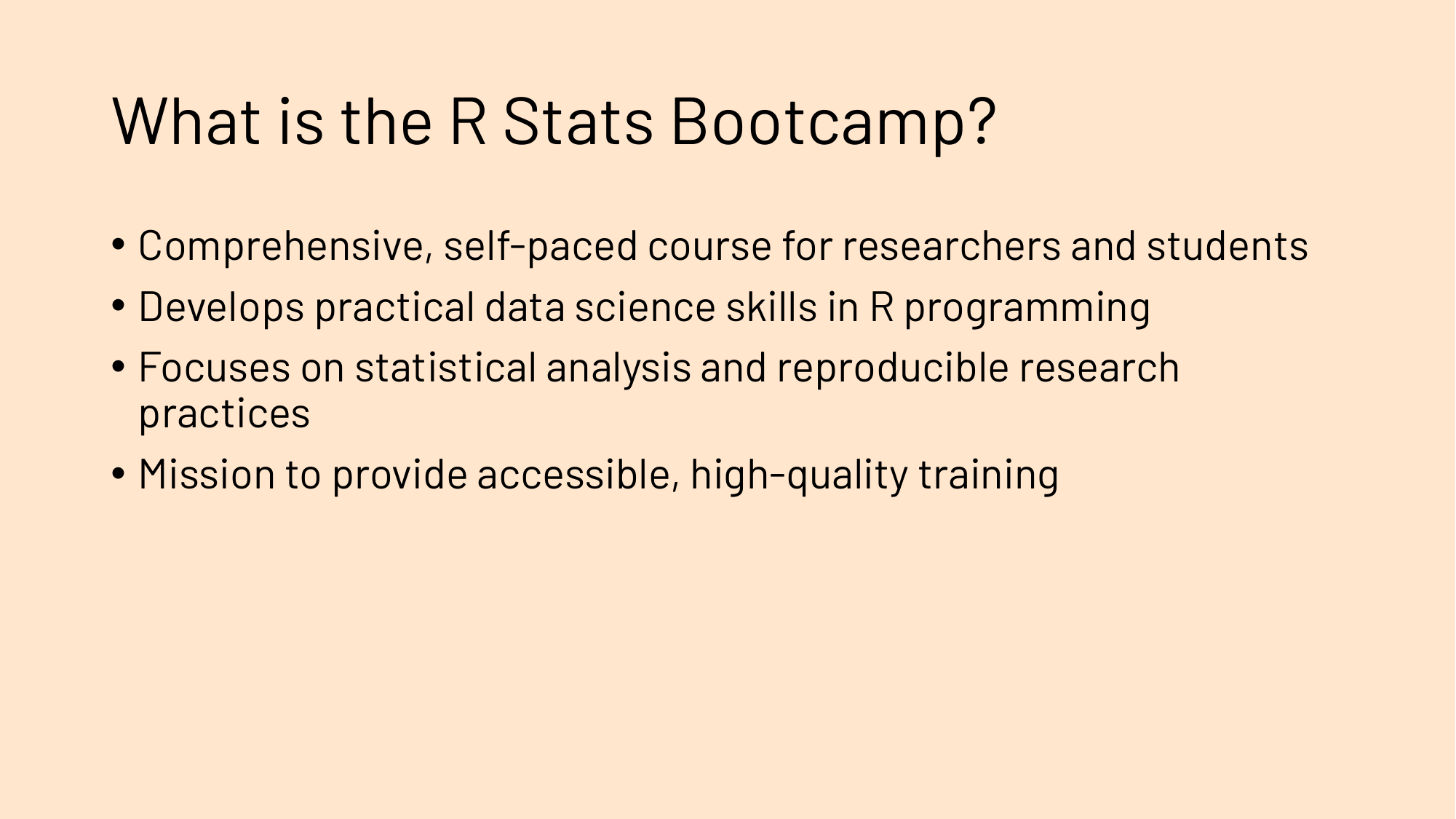

# What is the R Stats Bootcamp?
Comprehensive, self-paced course for researchers and students
Develops practical data science skills in R programming
Focuses on statistical analysis and reproducible research practices
Mission to provide accessible, high-quality training